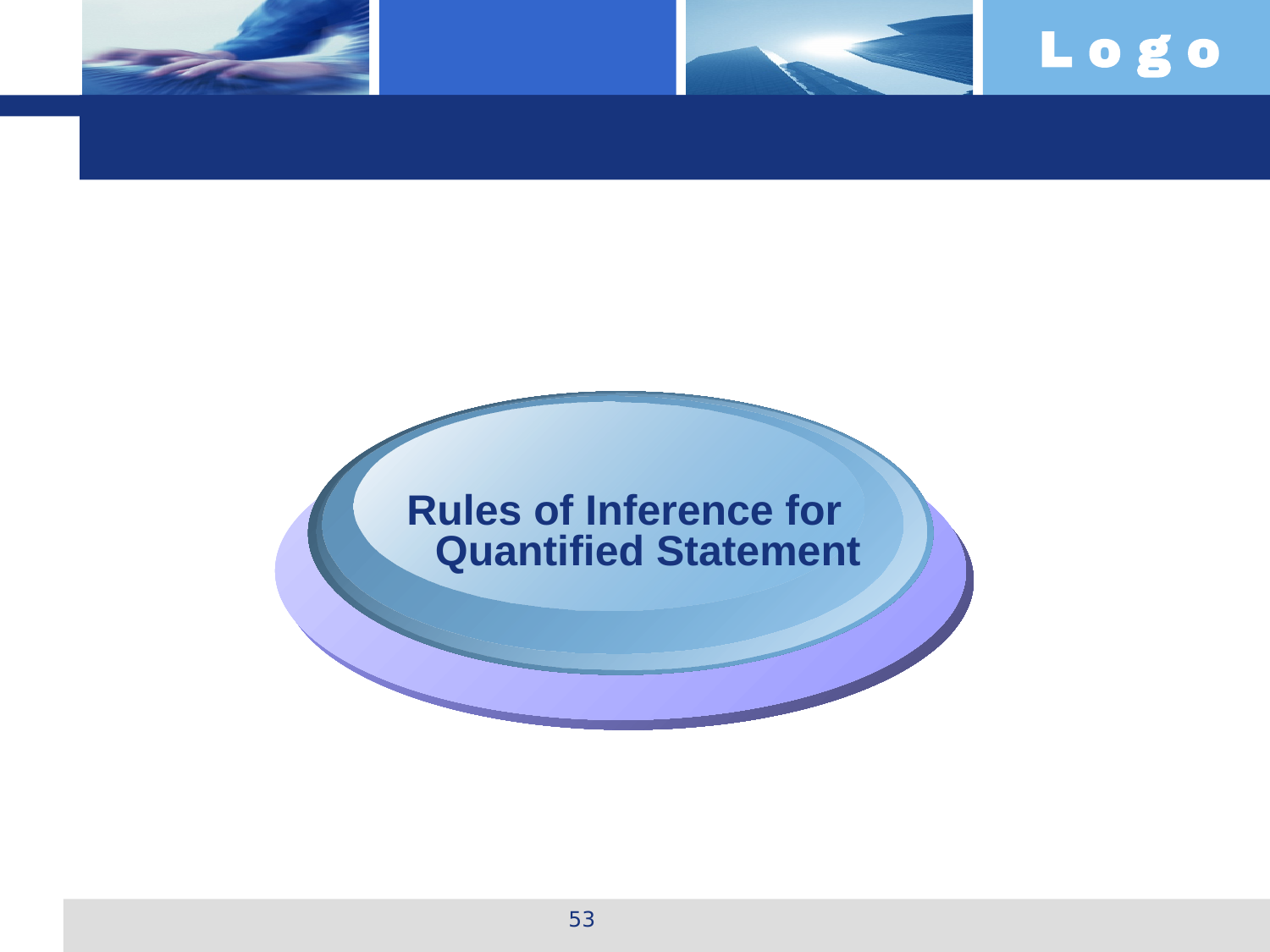

#

Rules of Inference for Quantified Statement
53